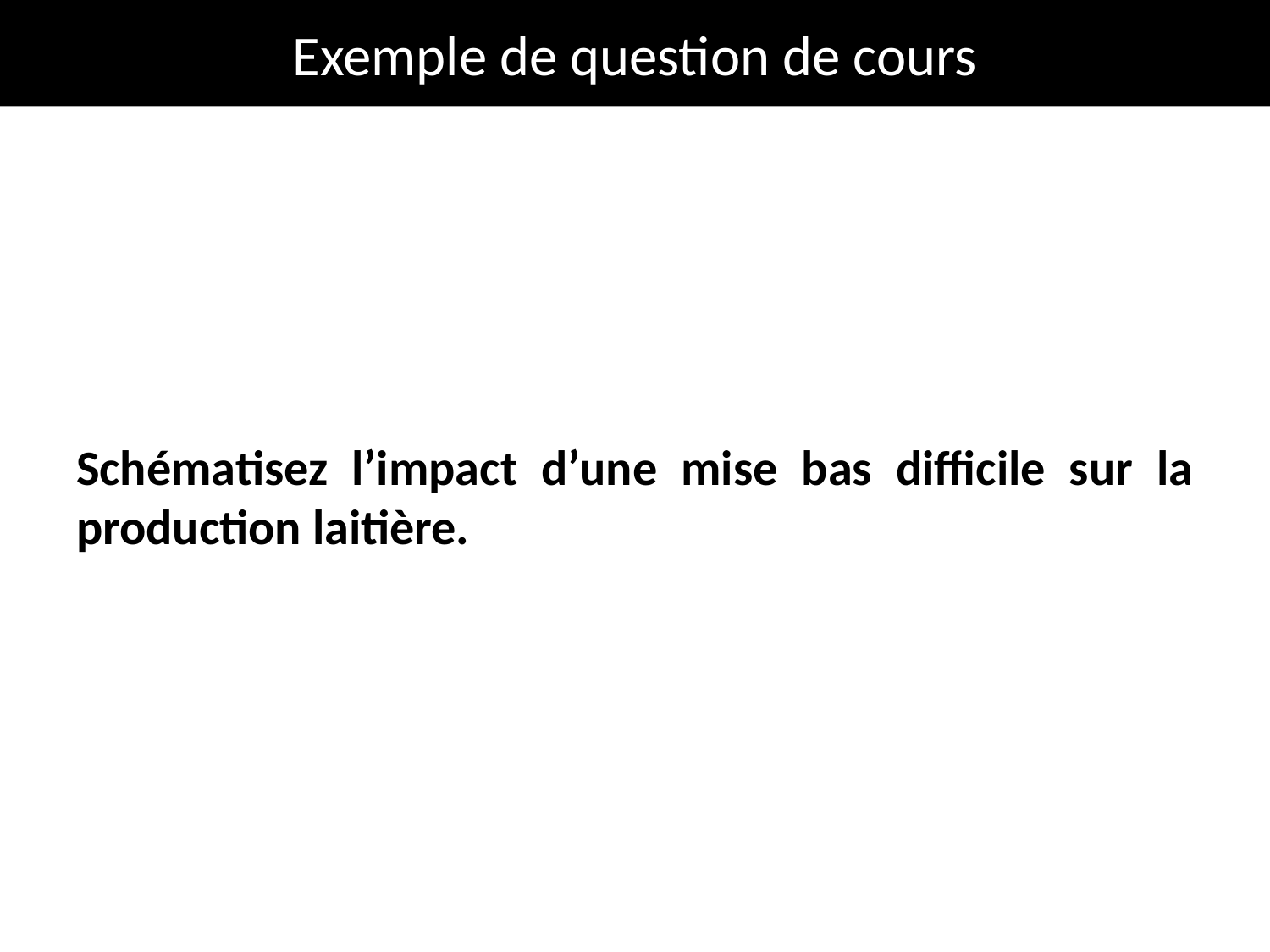

# Exemple de question de cours

Schématisez l’impact d’une mise bas difficile sur la production laitière.